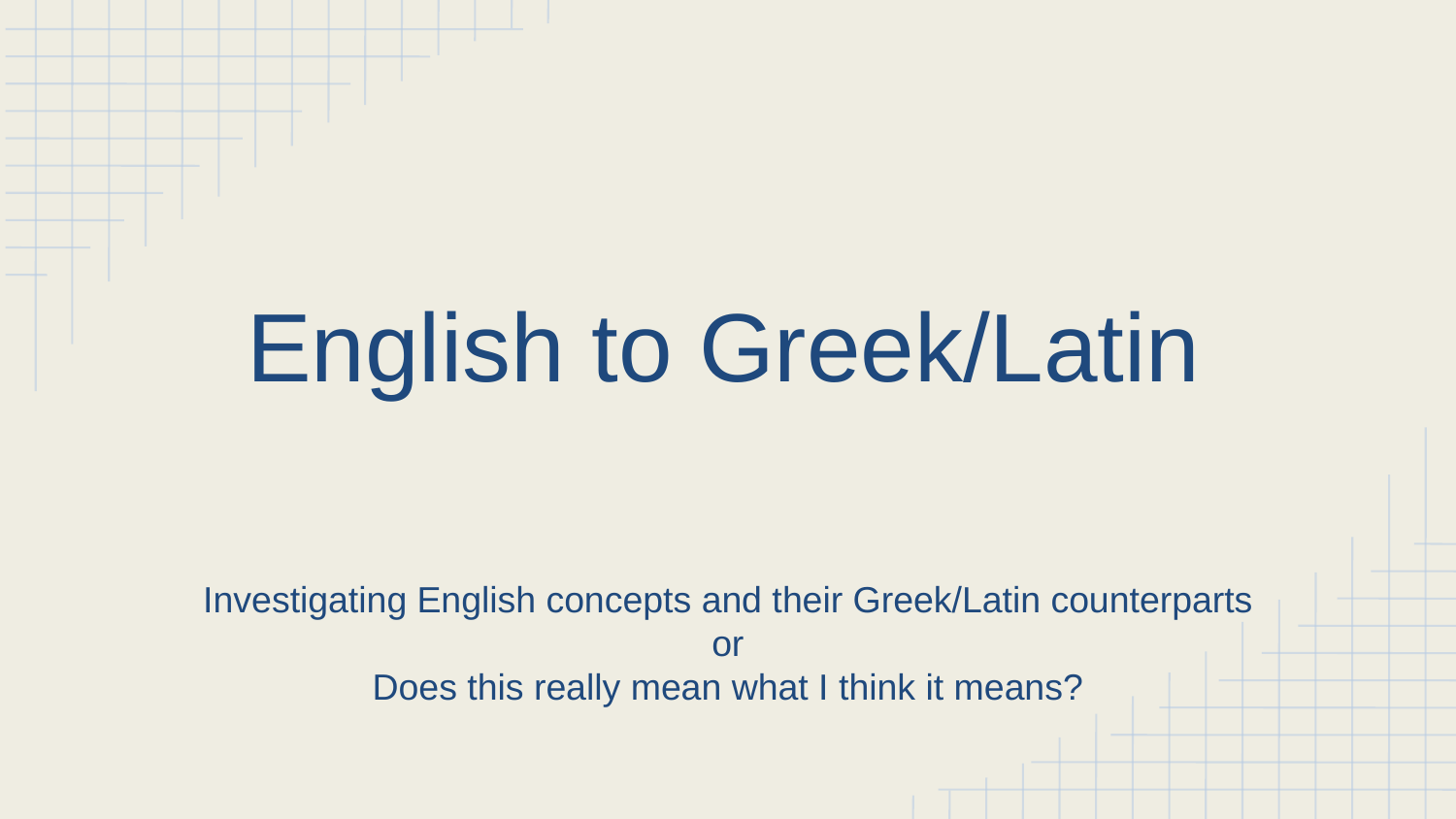

English to Greek/Latin
Investigating English concepts and their Greek/Latin counterparts
or
Does this really mean what I think it means?